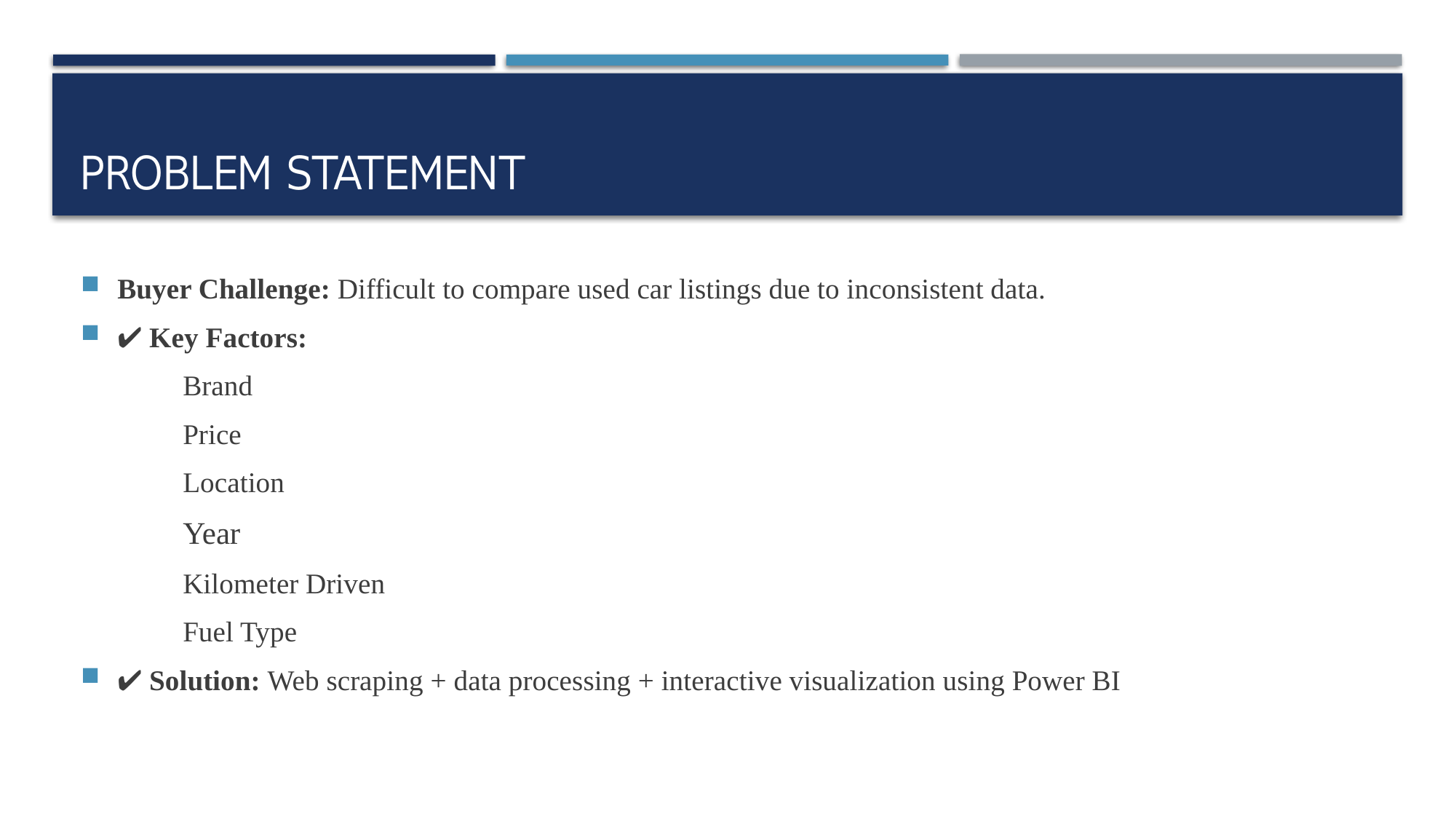

# Problem statement
Buyer Challenge: Difficult to compare used car listings due to inconsistent data.
✔ Key Factors:
	Brand
	Price
	Location
	Year
	Kilometer Driven
	Fuel Type
✔ Solution: Web scraping + data processing + interactive visualization using Power BI